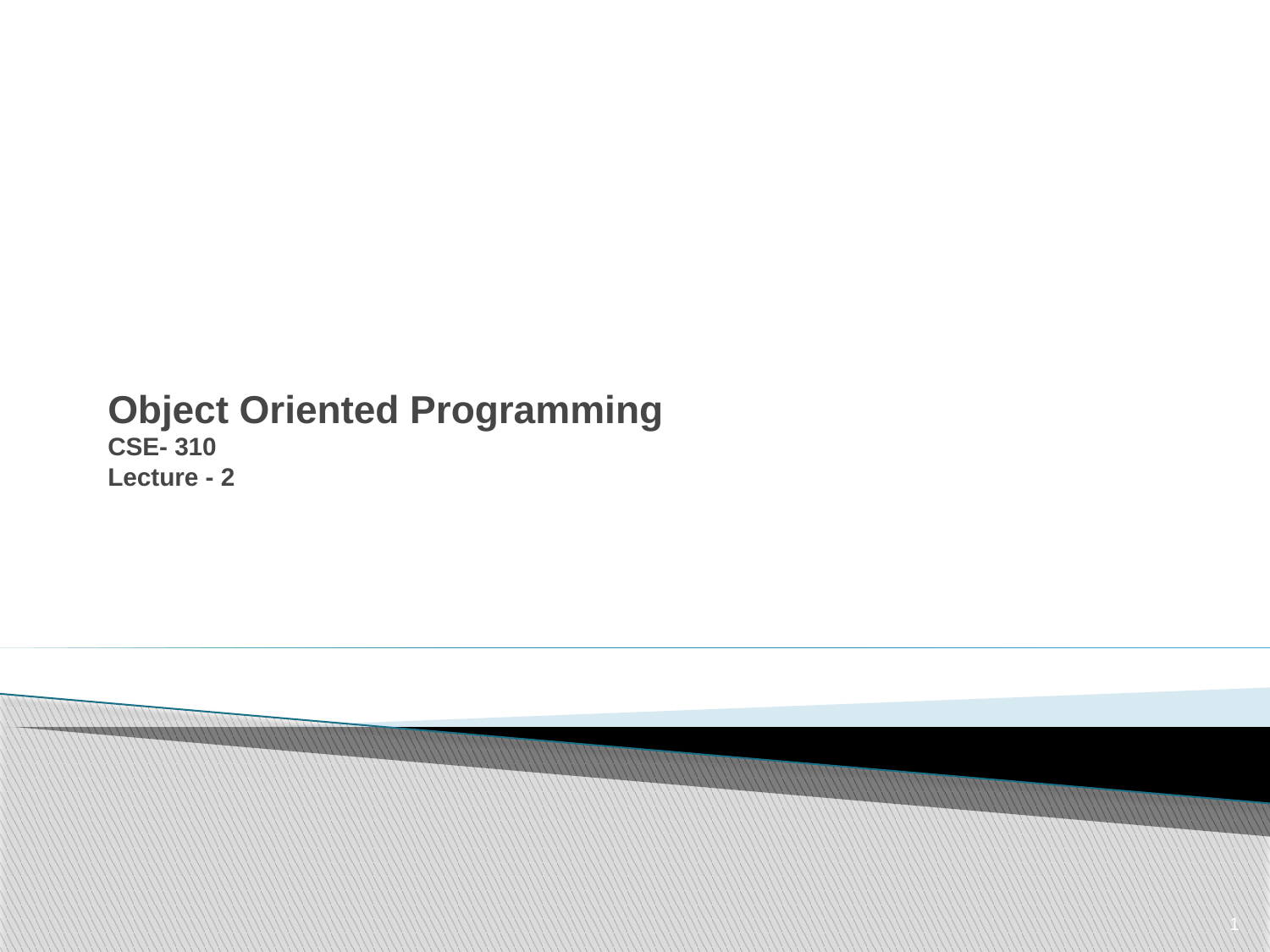

# Object Oriented Programming CSE- 310 Lecture - 2

1